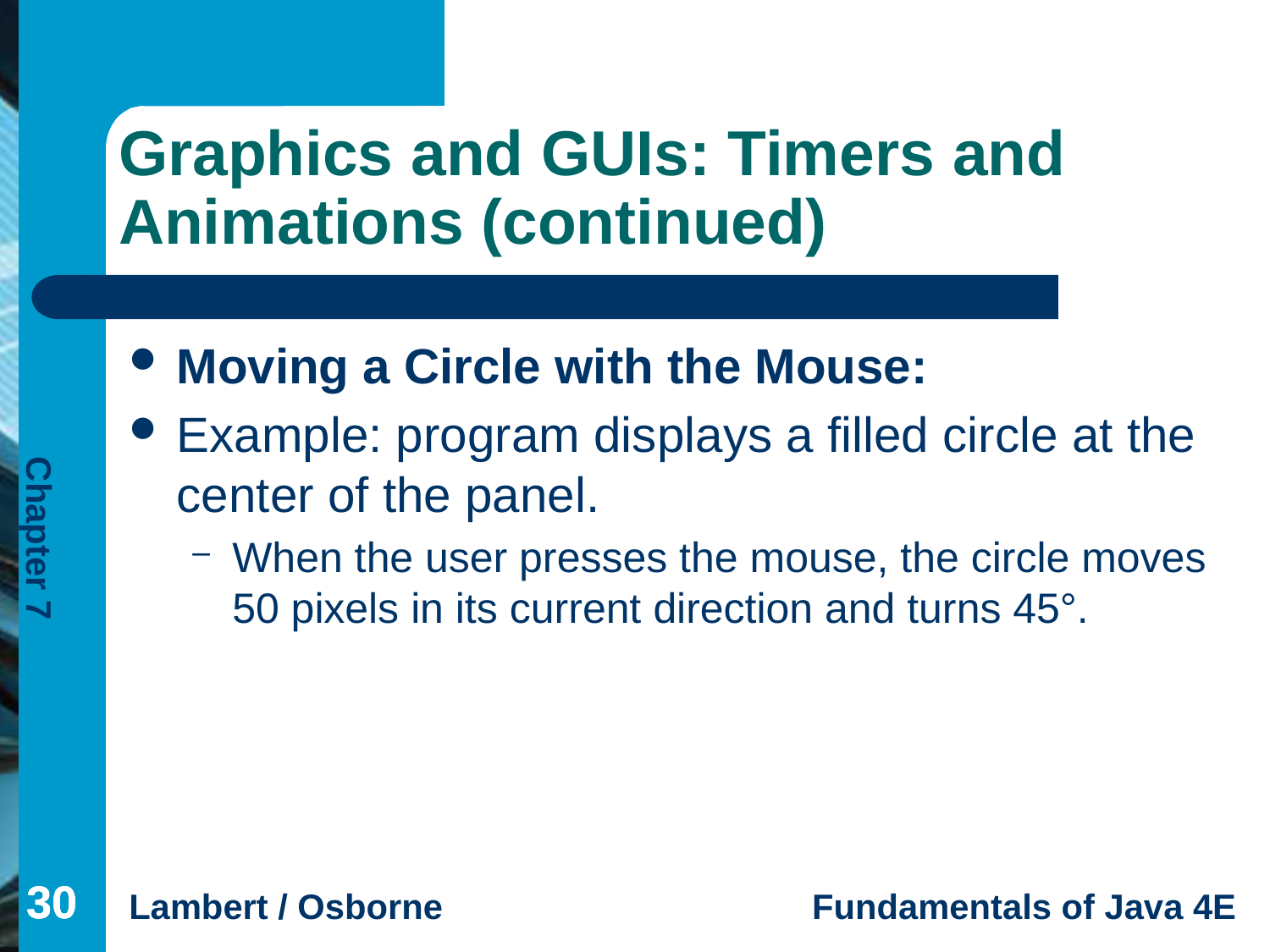

# Graphics and GUIs: Timers and Animations (continued)
Moving a Circle with the Mouse:
Example: program displays a filled circle at the center of the panel.
When the user presses the mouse, the circle moves 50 pixels in its current direction and turns 45°.
30
30
30